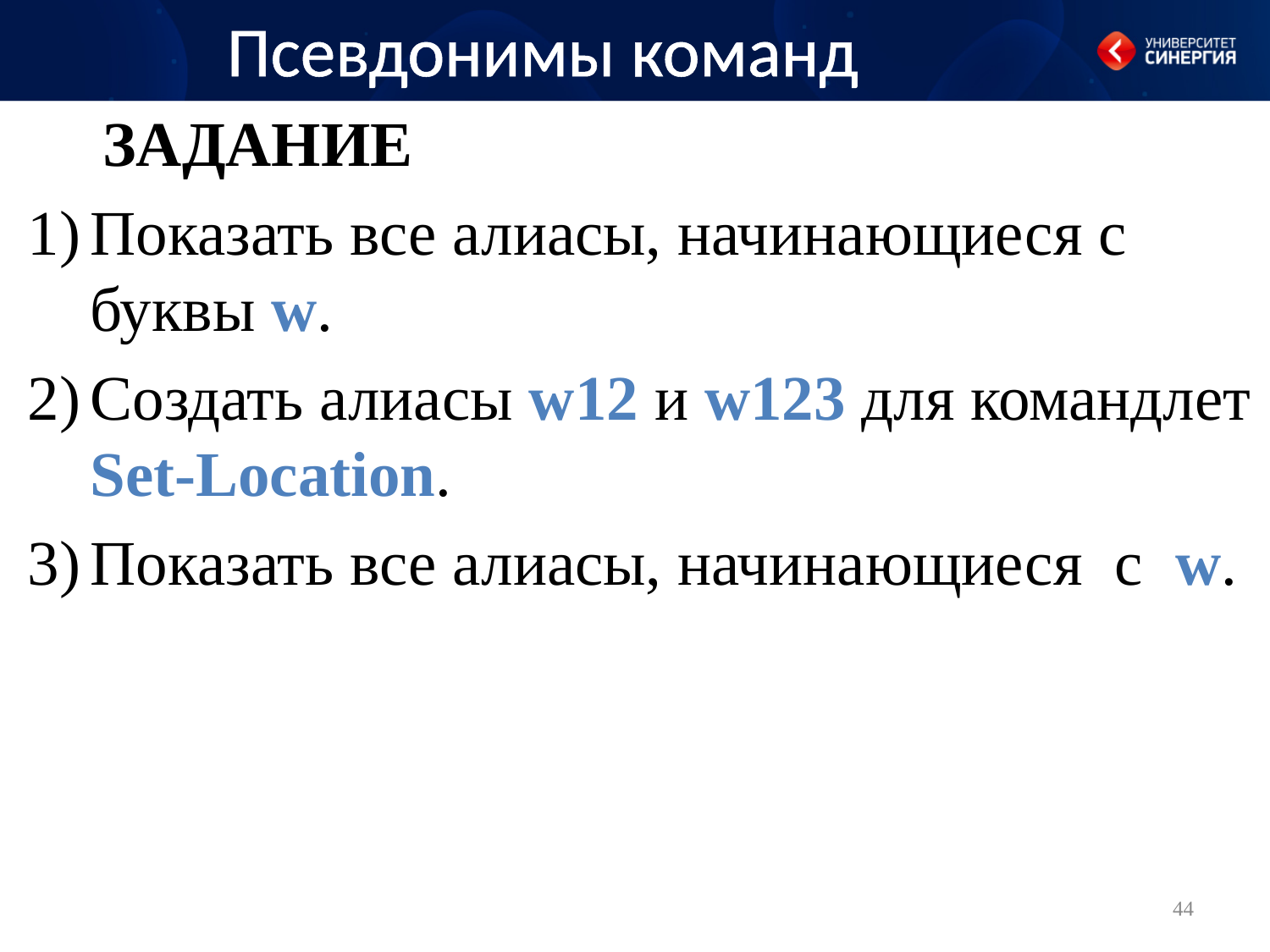

Псевдонимы команд
Задание
Показать все алиасы, начинающиеся с буквы w.
Создать алиасы w12 и w123 для командлет Set-Location.
Показать все алиасы, начинающиеся  с  w.
44